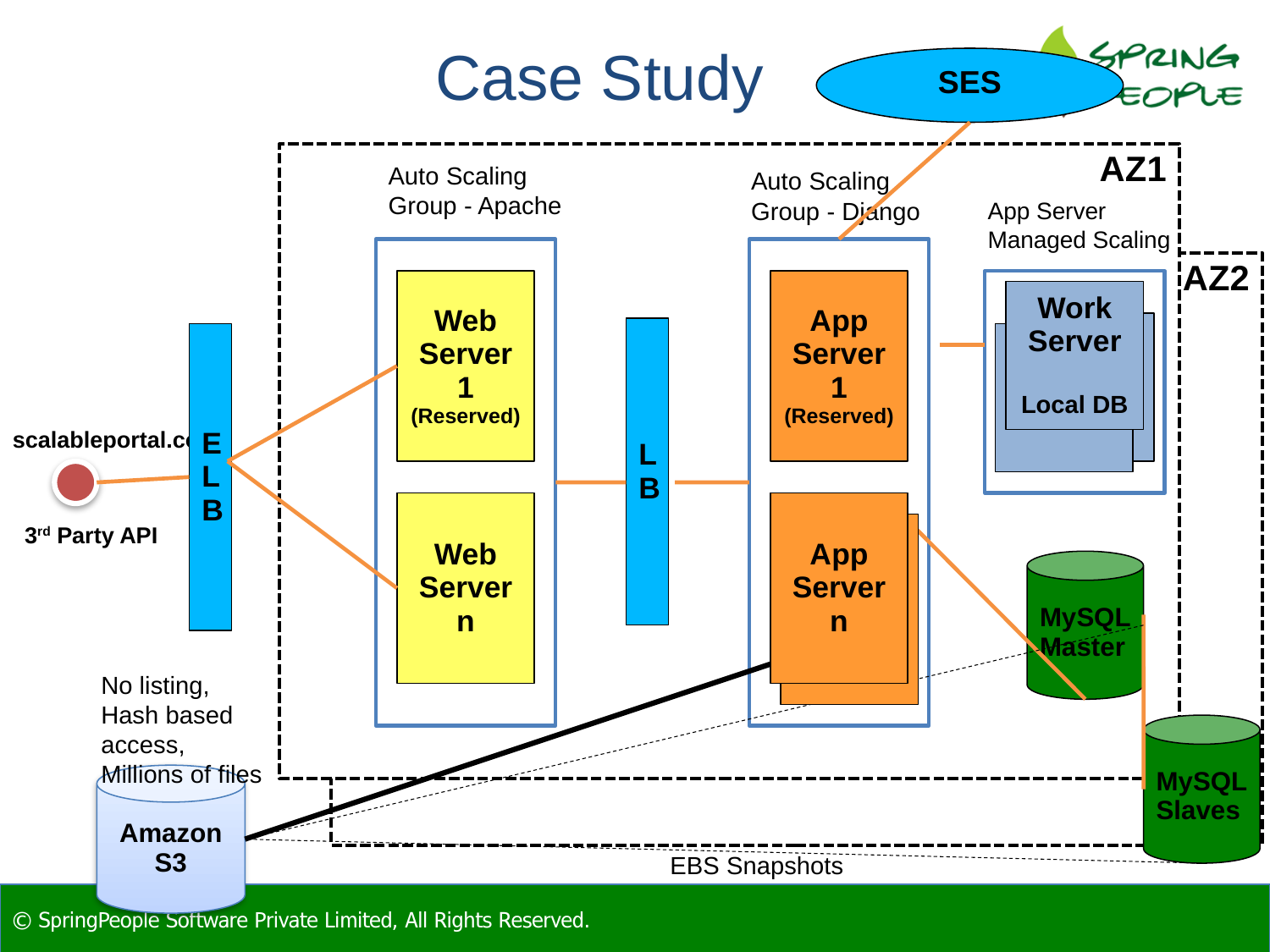

Case Study
SES
AZ1
Auto Scaling Group - Apache
Auto Scaling Group - Django
App Server Managed Scaling

AZ2
Web Server 1
(Reserved)
App Server 1
(Reserved)

Work Server

Local DB
Work Server
LB
ELB
Work Server
scalableportal.com

Web Server n
App Server n
3rd Party API
App Server n
MySQL Master
No listing,
Hash based access,
Millions of files
MySQL Slaves
Amazon S3
EBS Snapshots